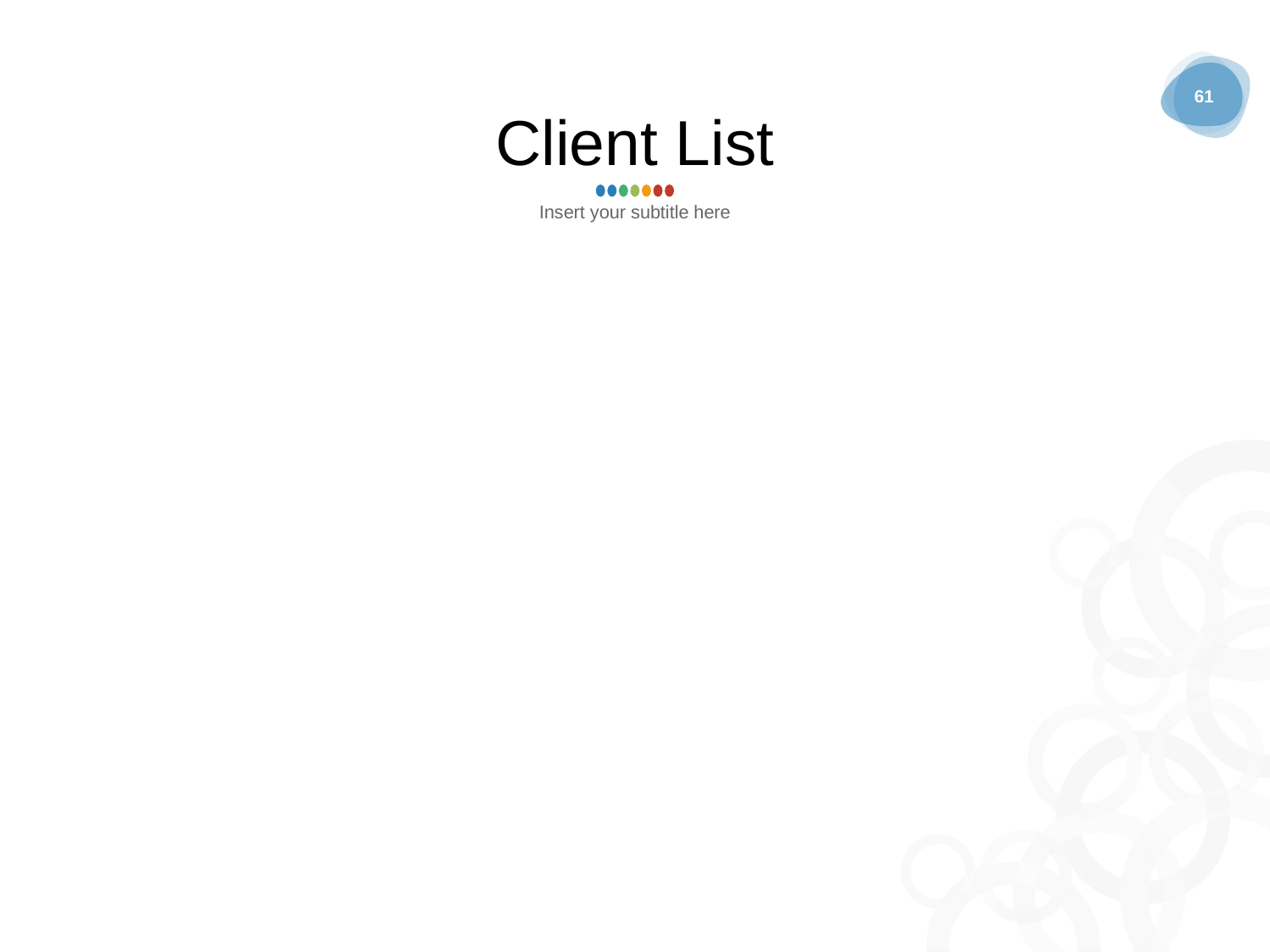

61
# Client List
Insert your subtitle here